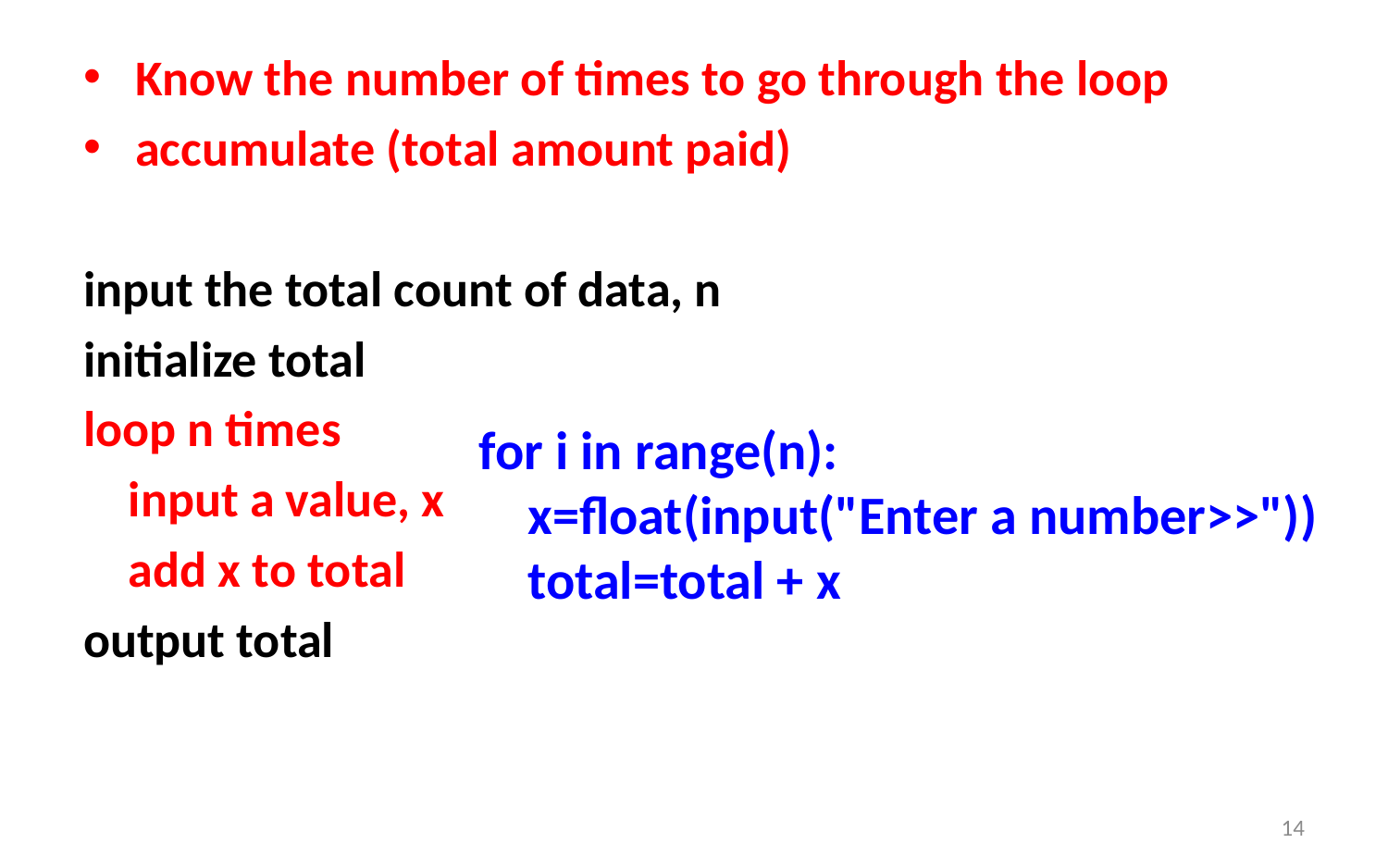

Know the number of times to go through the loop
accumulate (total amount paid)

input the total count of data, n
initialize total
loop n times
    input a value, x
    add x to total
output total

for i in range(n):
    x=float(input("Enter a number>>"))
    total=total + x
14